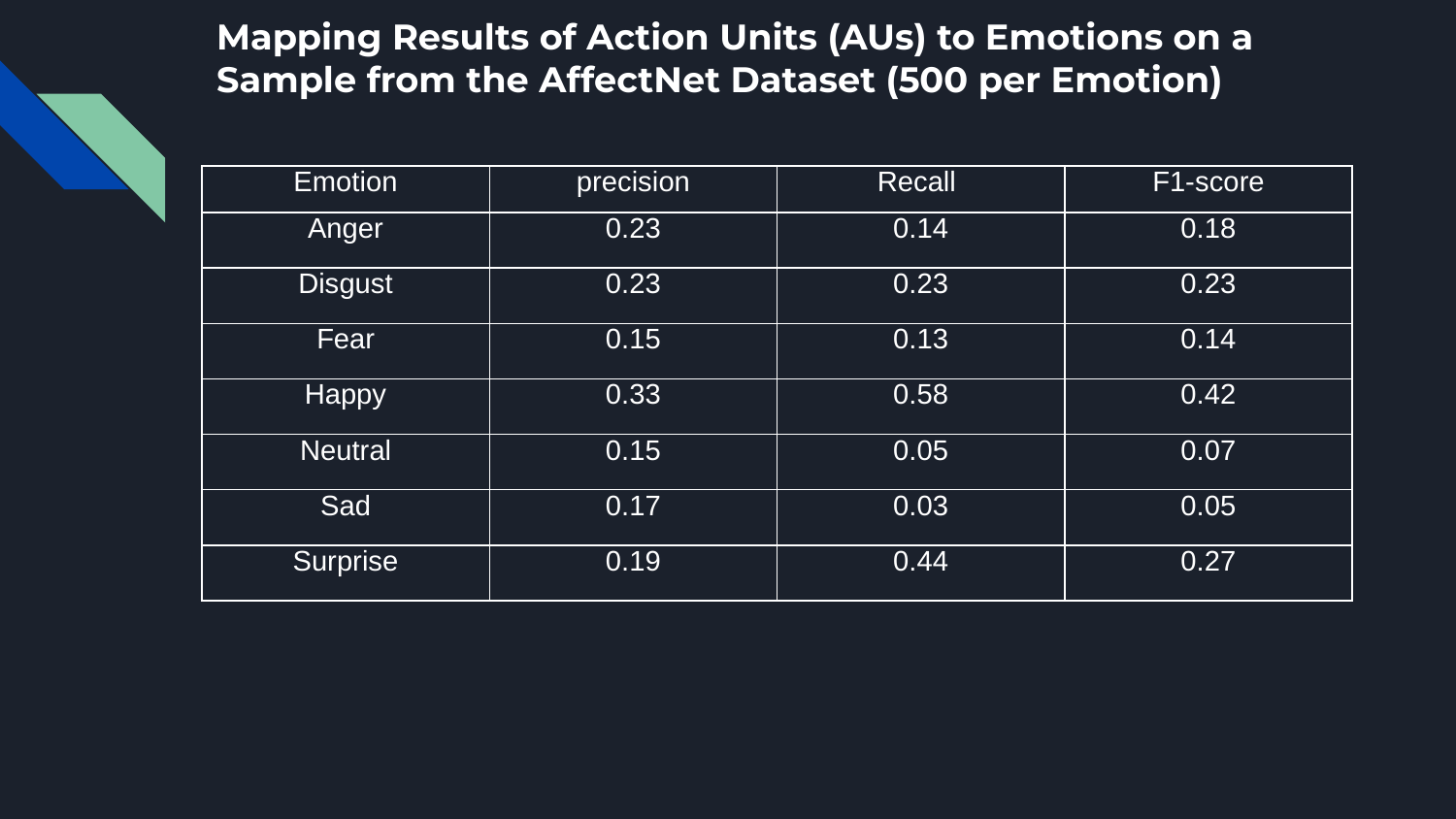

# Mapping Results of Action Units (AUs) to Emotions on a Sample from the AffectNet Dataset (500 per Emotion)
| Emotion | precision | Recall | F1-score |
| --- | --- | --- | --- |
| Anger | 0.23 | 0.14 | 0.18 |
| Disgust | 0.23 | 0.23 | 0.23 |
| Fear | 0.15 | 0.13 | 0.14 |
| Happy | 0.33 | 0.58 | 0.42 |
| Neutral | 0.15 | 0.05 | 0.07 |
| Sad | 0.17 | 0.03 | 0.05 |
| Surprise | 0.19 | 0.44 | 0.27 |